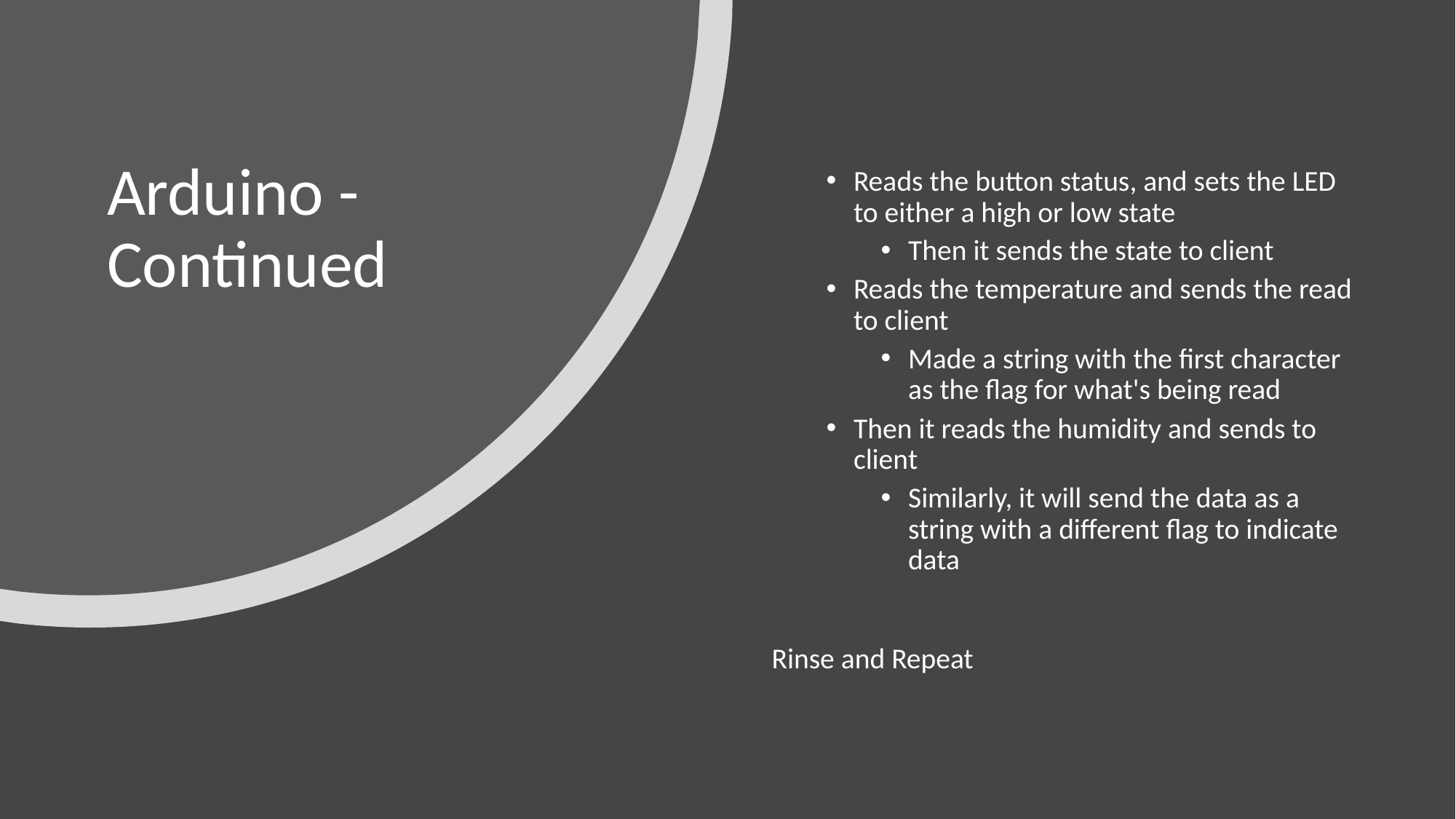

# Arduino - Continued

Reads the button status, and sets the LED to either a high or low state
Then it sends the state to client
Reads the temperature and sends the read to client
Made a string with the first character as the flag for what's being read
Then it reads the humidity and sends to client
Similarly, it will send the data as a string with a different flag to indicate data

Rinse and Repeat